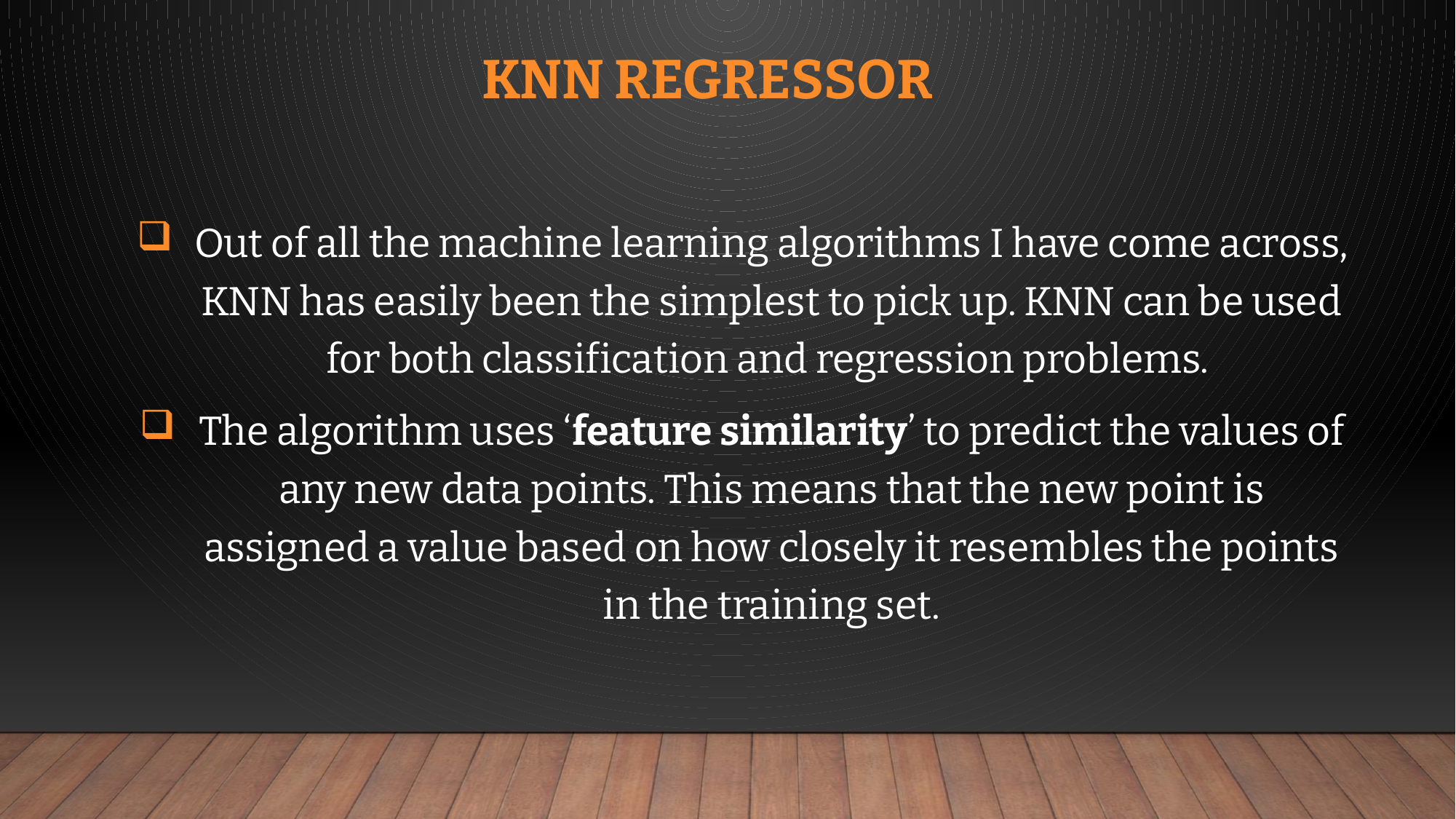

# KNN Regressor
Out of all the machine learning algorithms I have come across, KNN has easily been the simplest to pick up. KNN can be used for both classification and regression problems.
The algorithm uses ‘feature similarity’ to predict the values of any new data points. This means that the new point is assigned a value based on how closely it resembles the points in the training set.